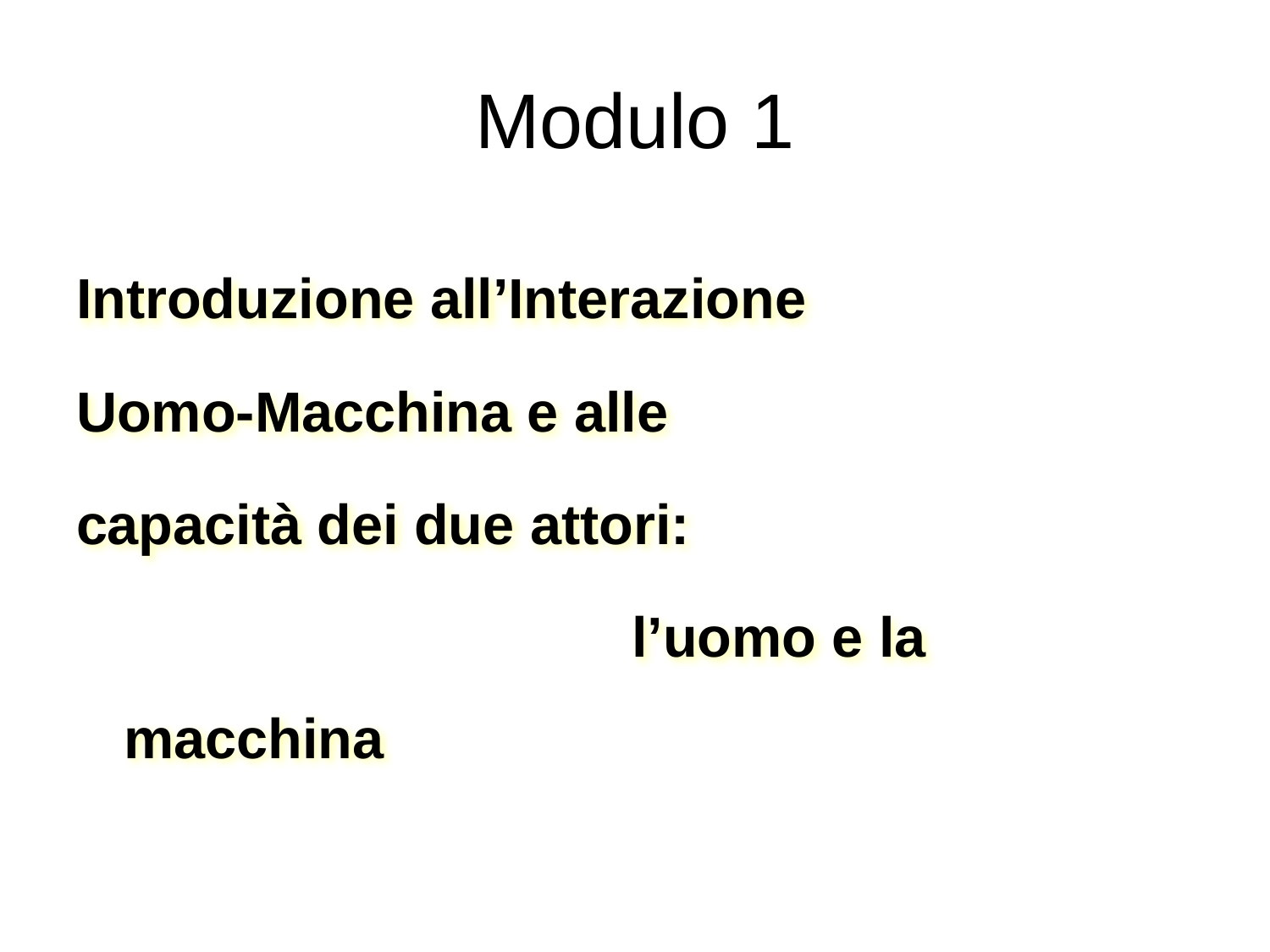

# Modulo 1
Introduzione all’Interazione
Uomo-Macchina e alle
capacità dei due attori:
					l’uomo e la macchina